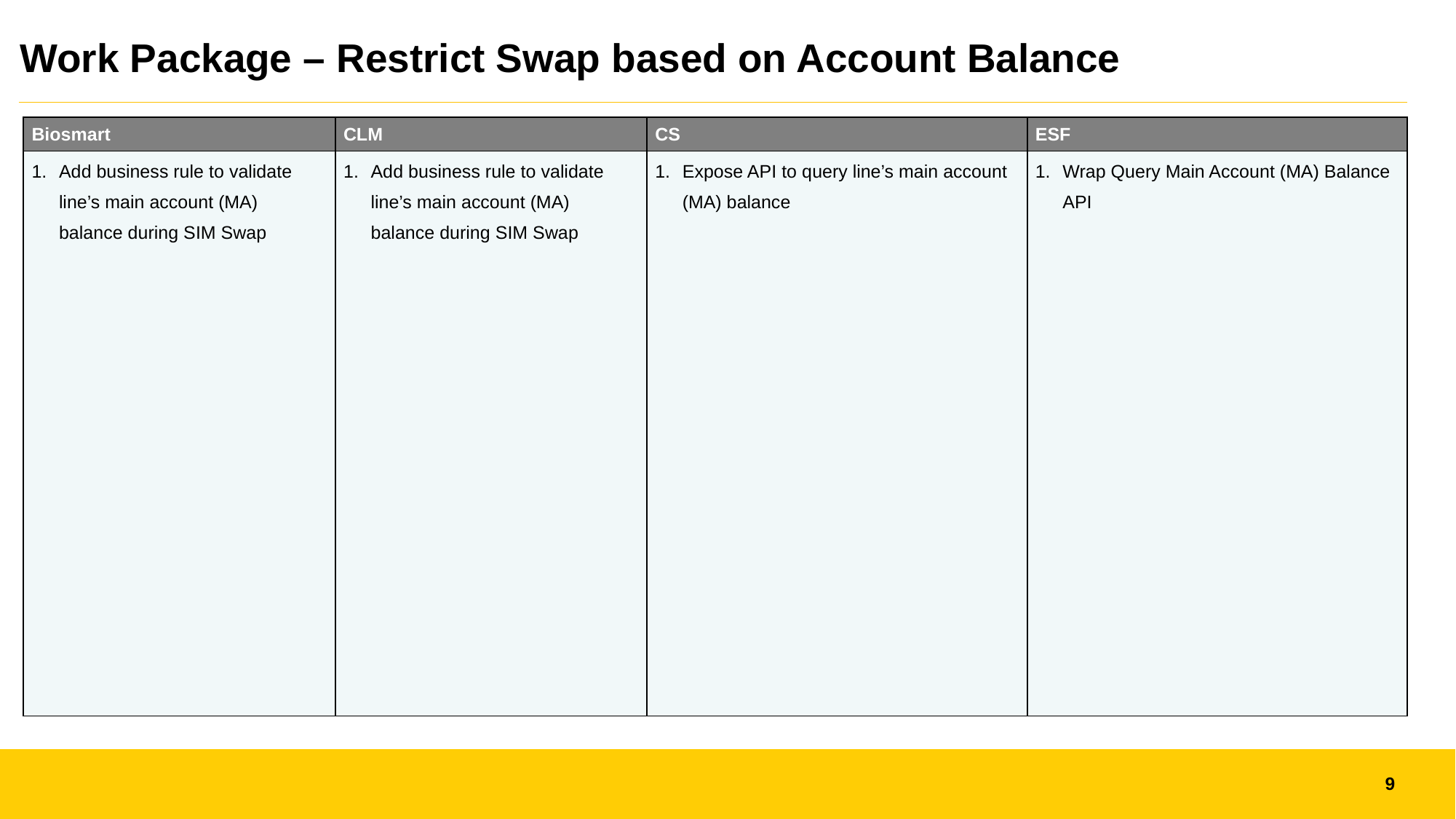

Work Package – Restrict Swap based on Account Balance
| Biosmart | CLM | CS | ESF |
| --- | --- | --- | --- |
| Add business rule to validate line’s main account (MA) balance during SIM Swap | Add business rule to validate line’s main account (MA) balance during SIM Swap | Expose API to query line’s main account (MA) balance | Wrap Query Main Account (MA) Balance API |
|  |  |  |  |

9